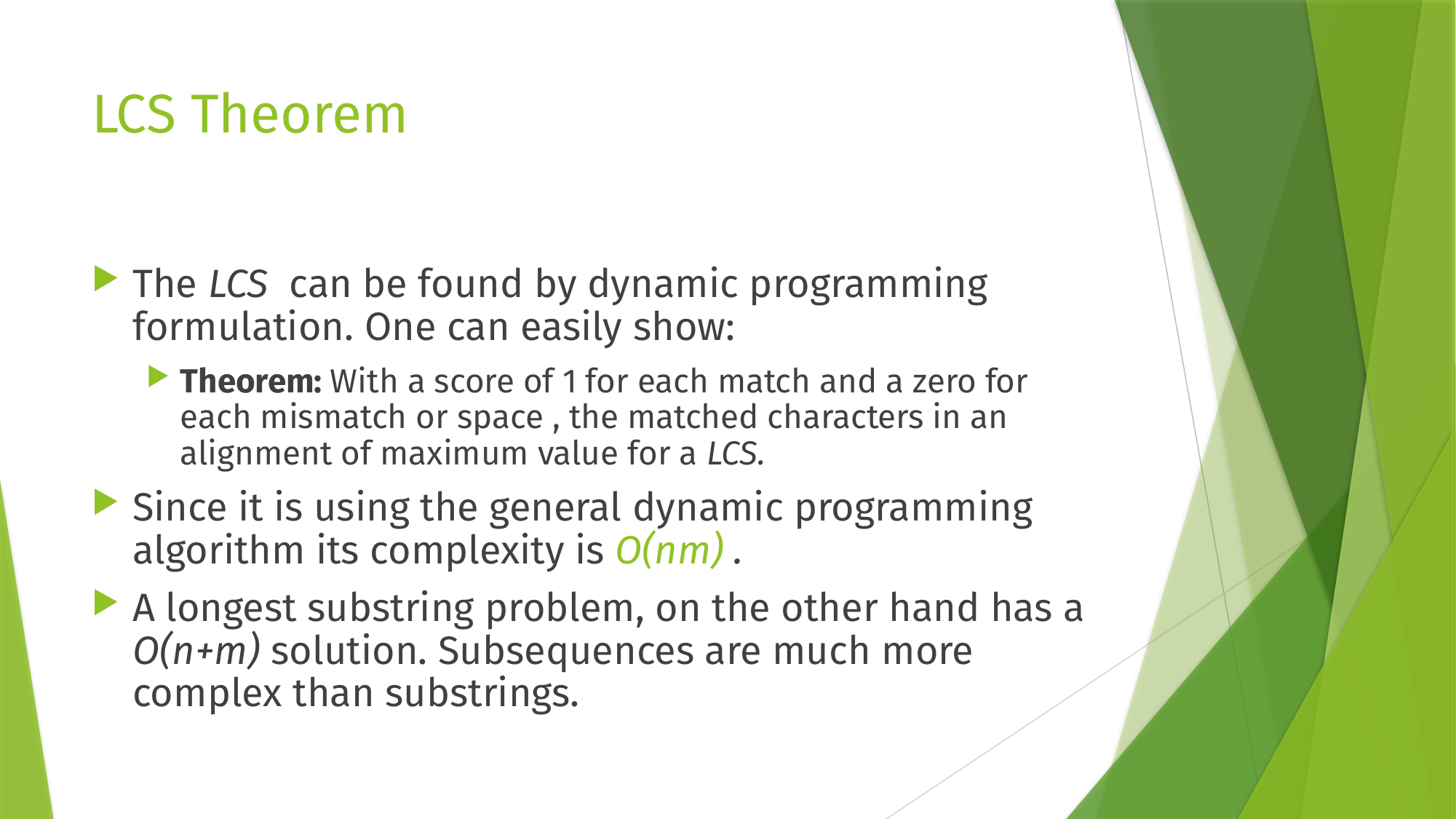

# LCS Theorem
The LCS  can be found by dynamic programming formulation. One can easily show:
Theorem: With a score of 1 for each match and a zero for each mismatch or space , the matched characters in an alignment of maximum value for a LCS.
Since it is using the general dynamic programming algorithm its complexity is O(nm) .
A longest substring problem, on the other hand has a O(n+m) solution. Subsequences are much more complex than substrings.